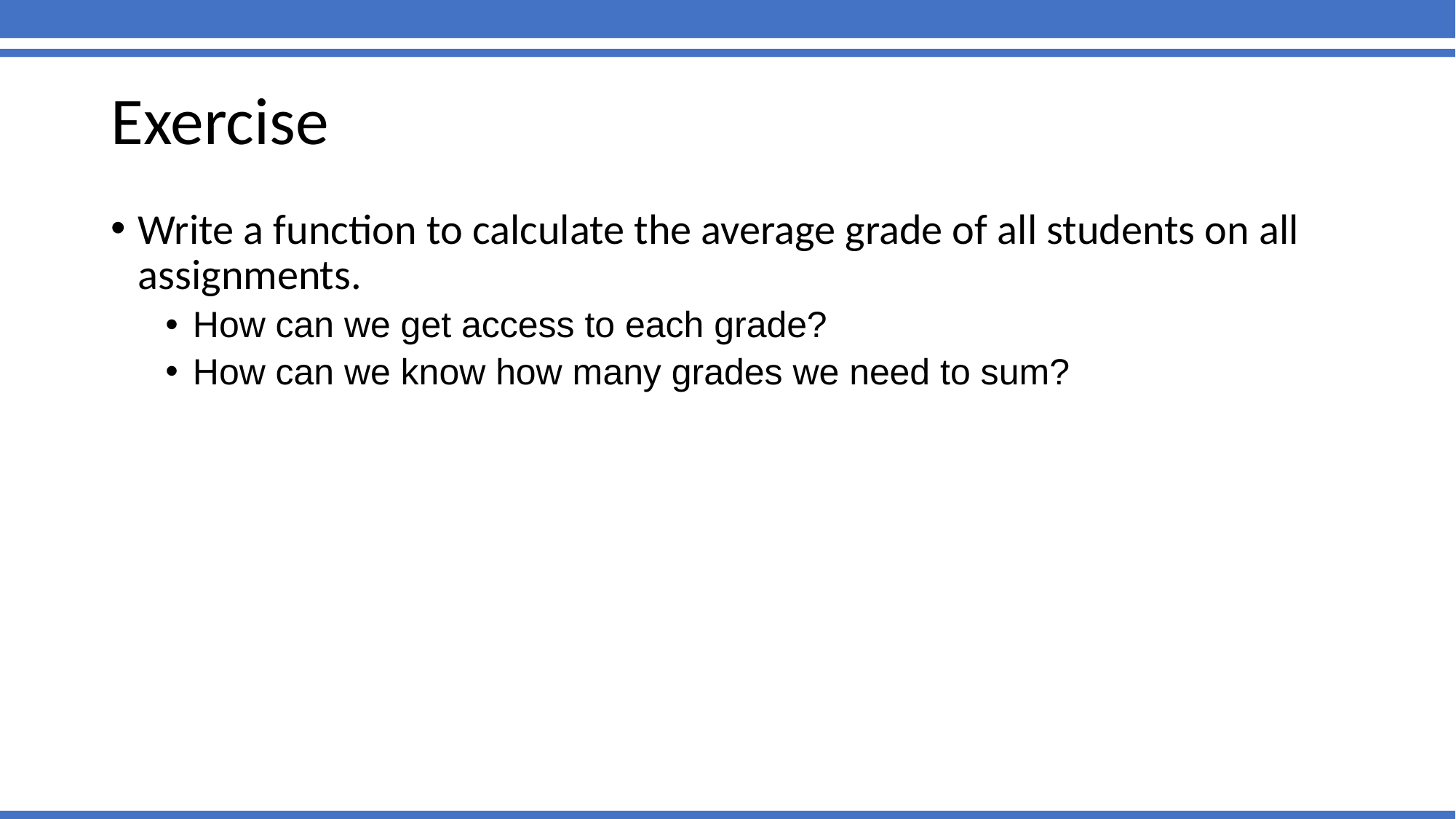

# Exercise
Write a function to calculate the average grade of all students on all assignments.
How can we get access to each grade?
How can we know how many grades we need to sum?